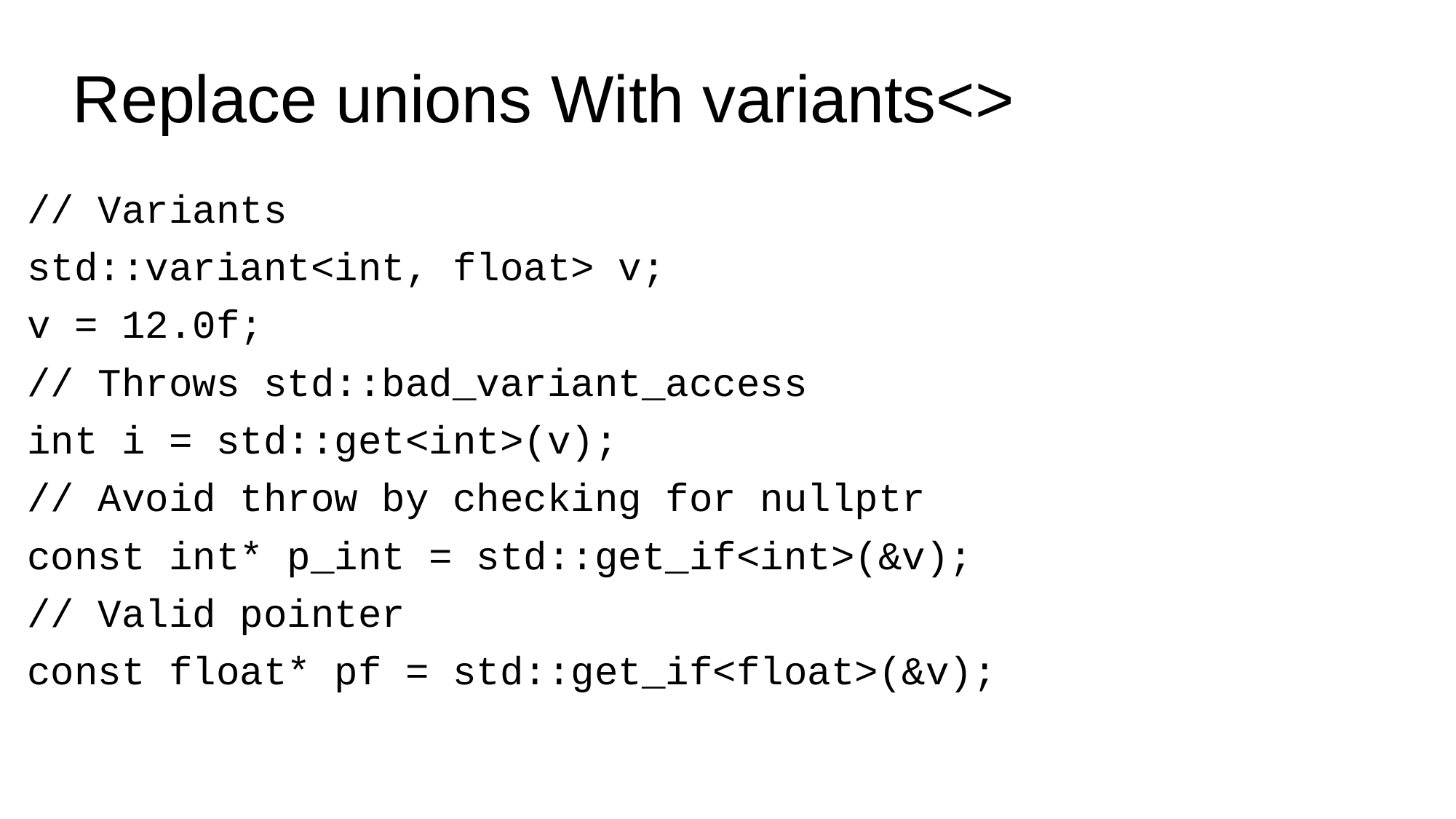

# Replace unions With variants<>
// Variants
std::variant<int, float> v;
v = 12.0f;
// Throws std::bad_variant_access
int i = std::get<int>(v);
// Avoid throw by checking for nullptr
const int* p_int = std::get_if<int>(&v);
// Valid pointer
const float* pf = std::get_if<float>(&v);